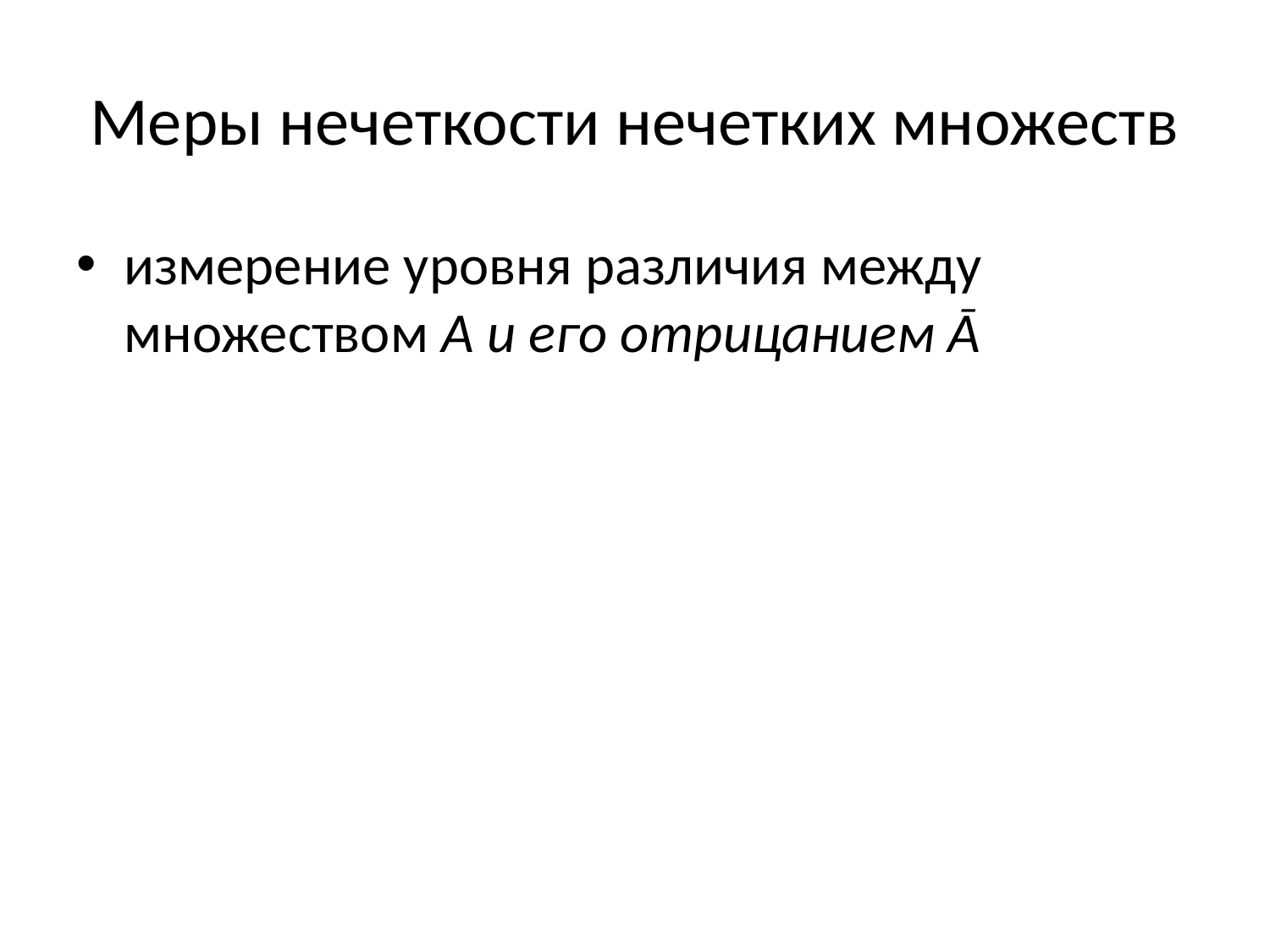

# Меры нечеткости нечетких множеств
измерение уровня различия между множеством А и его отрицанием Ā